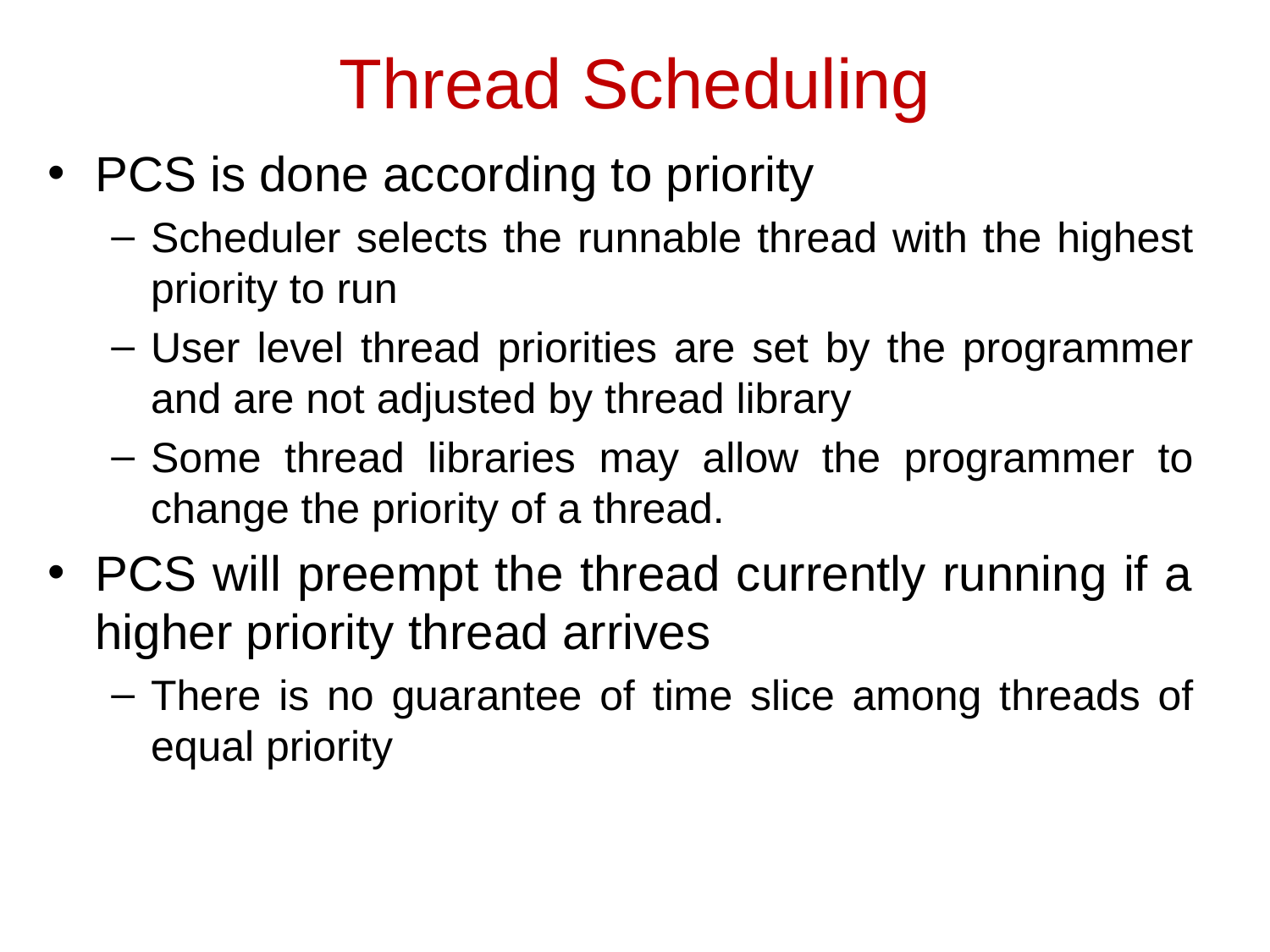

# Thread Scheduling
PCS is done according to priority
Scheduler selects the runnable thread with the highest priority to run
User level thread priorities are set by the programmer and are not adjusted by thread library
Some thread libraries may allow the programmer to change the priority of a thread.
PCS will preempt the thread currently running if a higher priority thread arrives
There is no guarantee of time slice among threads of equal priority